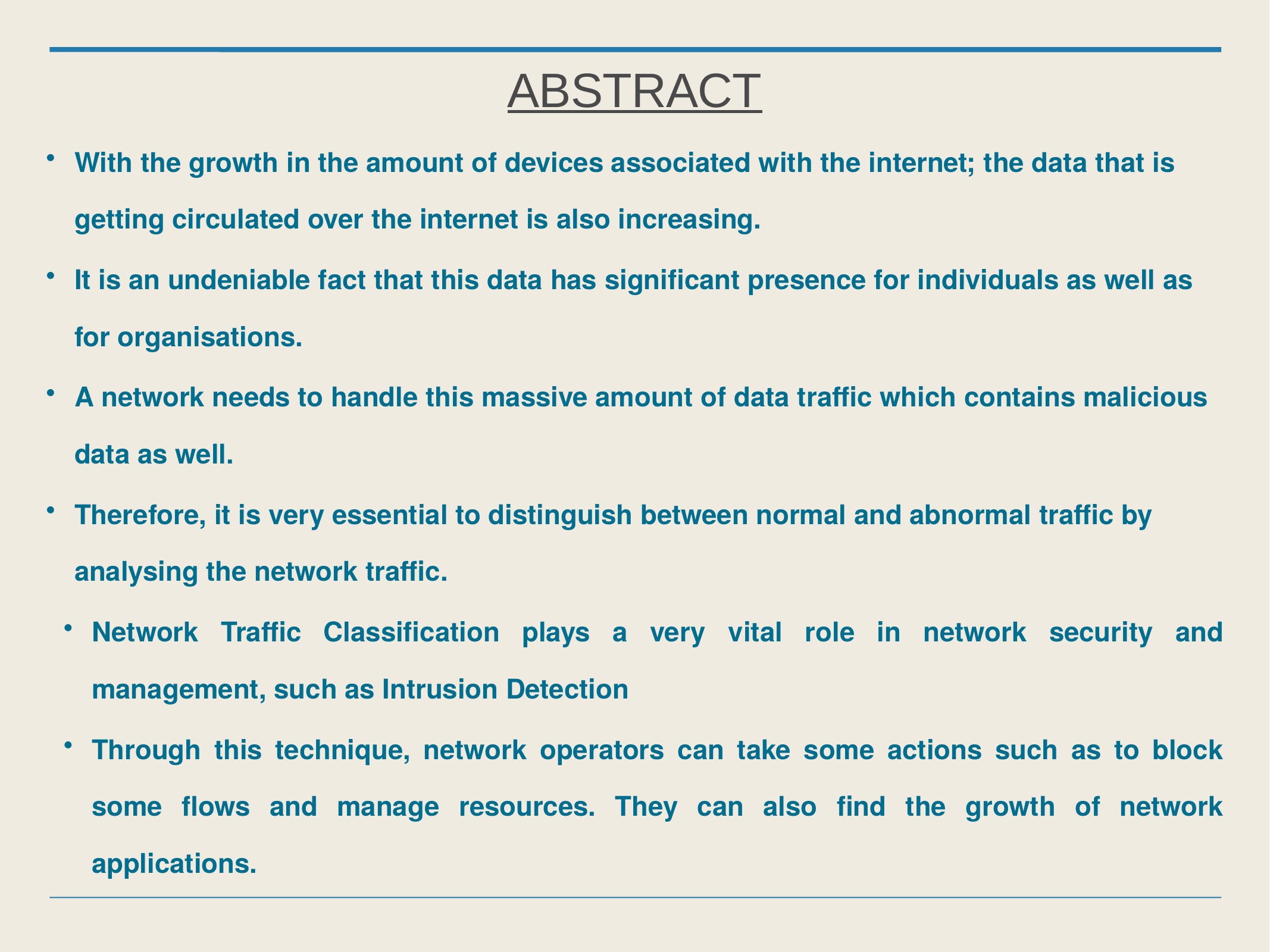

ABSTRACT
With the growth in the amount of devices associated with the internet; the data that is getting circulated over the internet is also increasing.
It is an undeniable fact that this data has significant presence for individuals as well as for organisations.
A network needs to handle this massive amount of data traffic which contains malicious data as well.
Therefore, it is very essential to distinguish between normal and abnormal traffic by analysing the network traffic.
Network Traffic Classification plays a very vital role in network security and management, such as Intrusion Detection
Through this technique, network operators can take some actions such as to block some flows and manage resources. They can also find the growth of network applications.